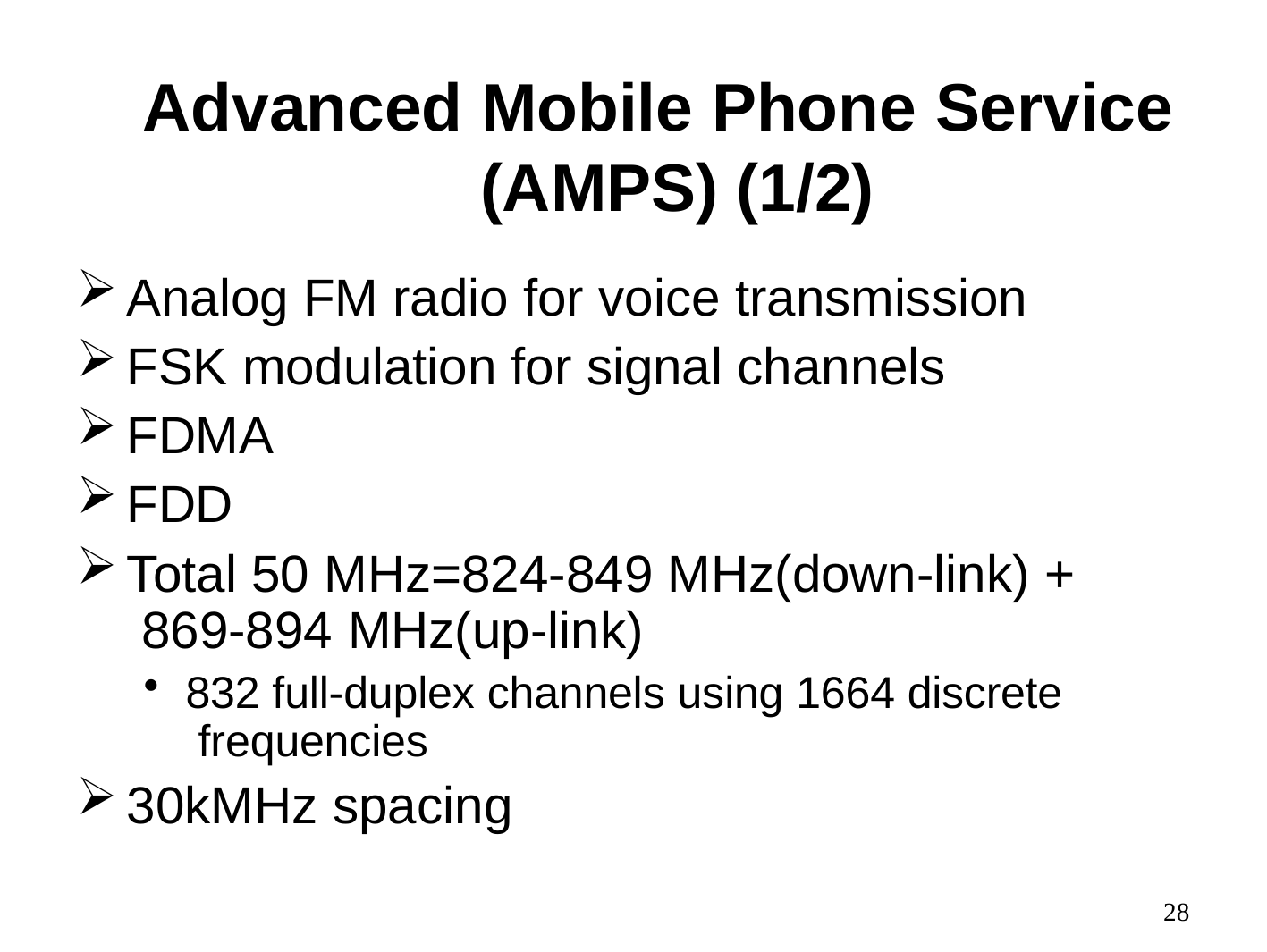

# Advanced Mobile Phone Service  (AMPS) (1/2)
Analog FM radio for voice transmission
FSK modulation for signal channels
FDMA
FDD
Total 50 MHz=824-849 MHz(down-link) +  869-894 MHz(up-link)
832 full-duplex channels using 1664 discrete  frequencies
30kMHz spacing
28